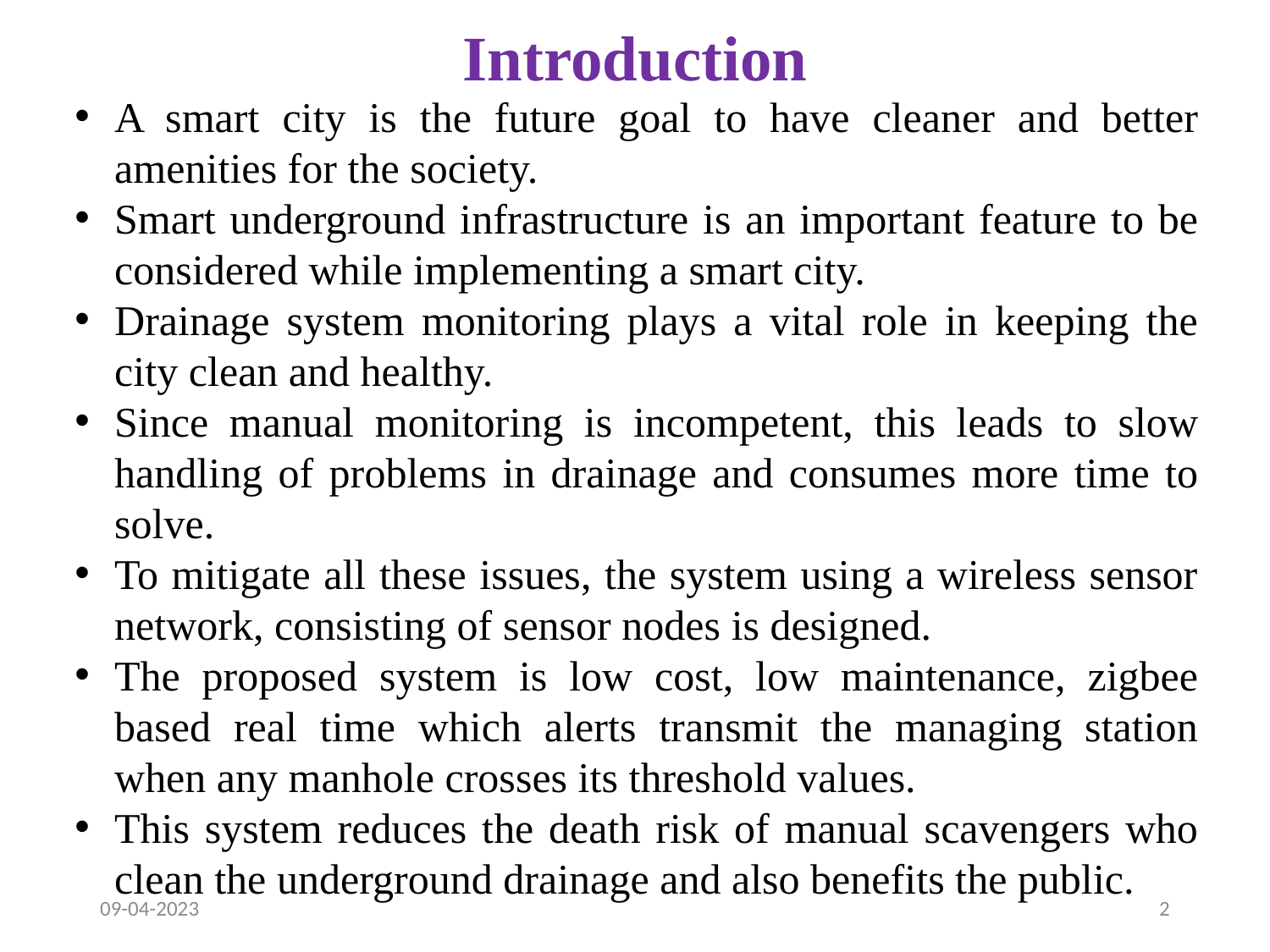

# Introduction
A smart city is the future goal to have cleaner and better amenities for the society.
Smart underground infrastructure is an important feature to be considered while implementing a smart city.
Drainage system monitoring plays a vital role in keeping the city clean and healthy.
Since manual monitoring is incompetent, this leads to slow handling of problems in drainage and consumes more time to solve.
To mitigate all these issues, the system using a wireless sensor network, consisting of sensor nodes is designed.
The proposed system is low cost, low maintenance, zigbee based real time which alerts transmit the managing station when any manhole crosses its threshold values.
This system reduces the death risk of manual scavengers who clean the underground drainage and also benefits the public.
09-04-2023
2